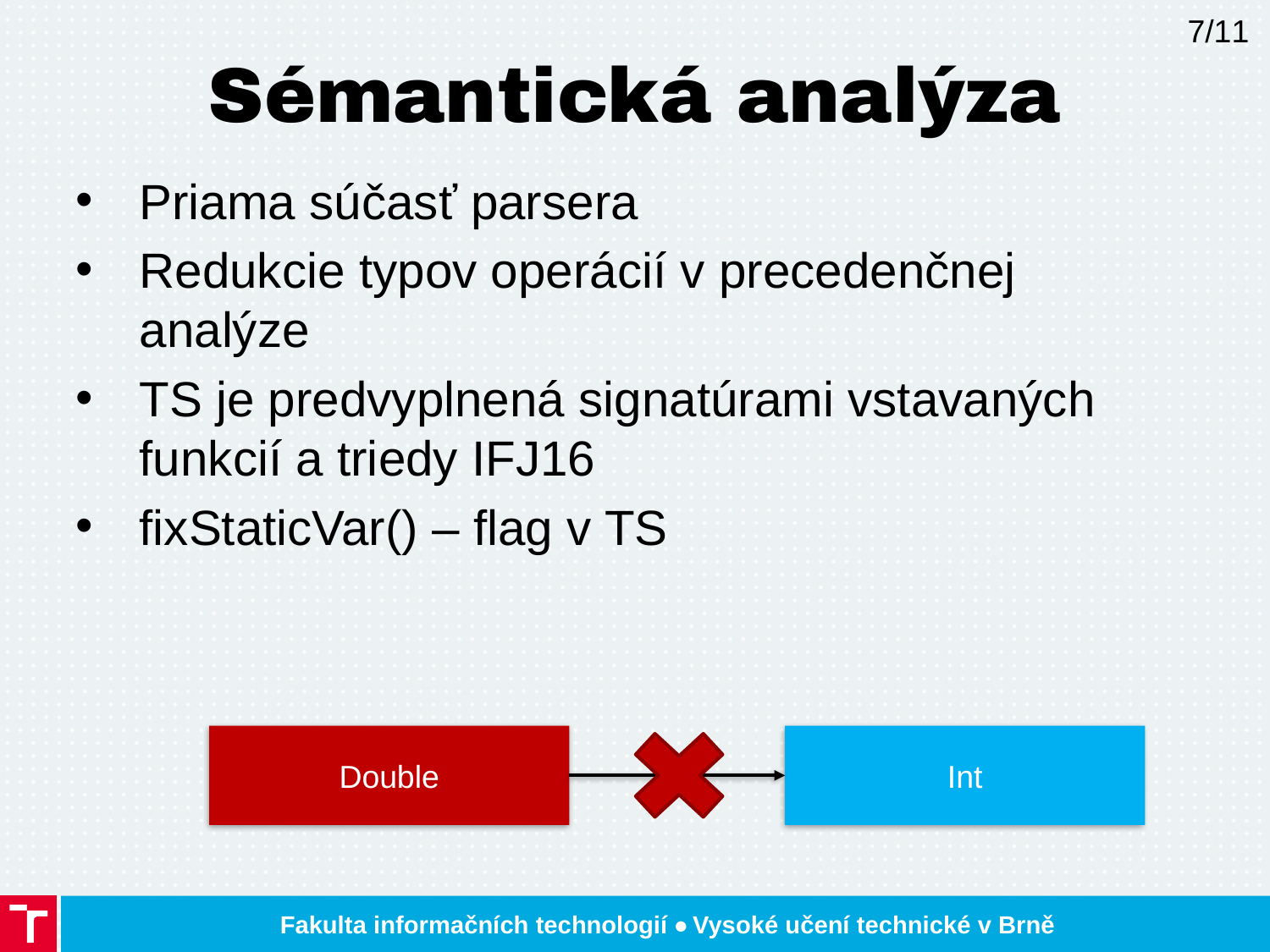

7/11
# Sémantická analýza
Priama súčasť parsera
Redukcie typov operácií v precedenčnej analýze
TS je predvyplnená signatúrami vstavaných funkcií a triedy IFJ16
fixStaticVar() – flag v TS

Double
Int